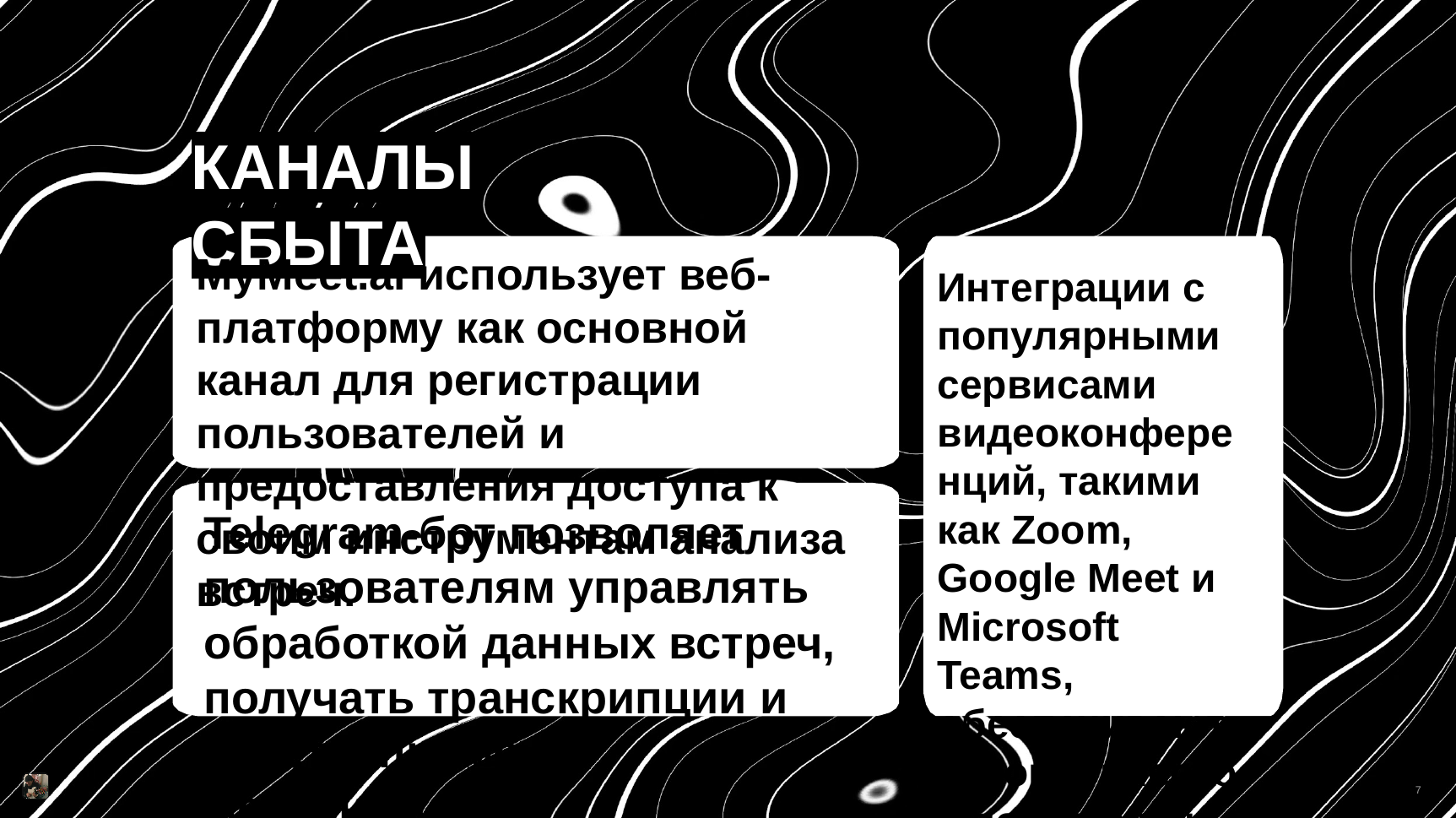

# КАНАЛЫ СБЫТА

MyMeet.ai использует веб-платформу как основной канал для регистрации пользователей и предоставления доступа к своим инструментам анализа встреч.
Интеграции с популярными сервисами видеоконференций, такими как Zoom, Google Meet и Microsoft Teams, обеспечивают автоматическое подключение и анализ встреч.

Telegram-бот позволяет пользователям управлять обработкой данных встреч, получать транскрипции и отчеты прямо в мессенджере.

7